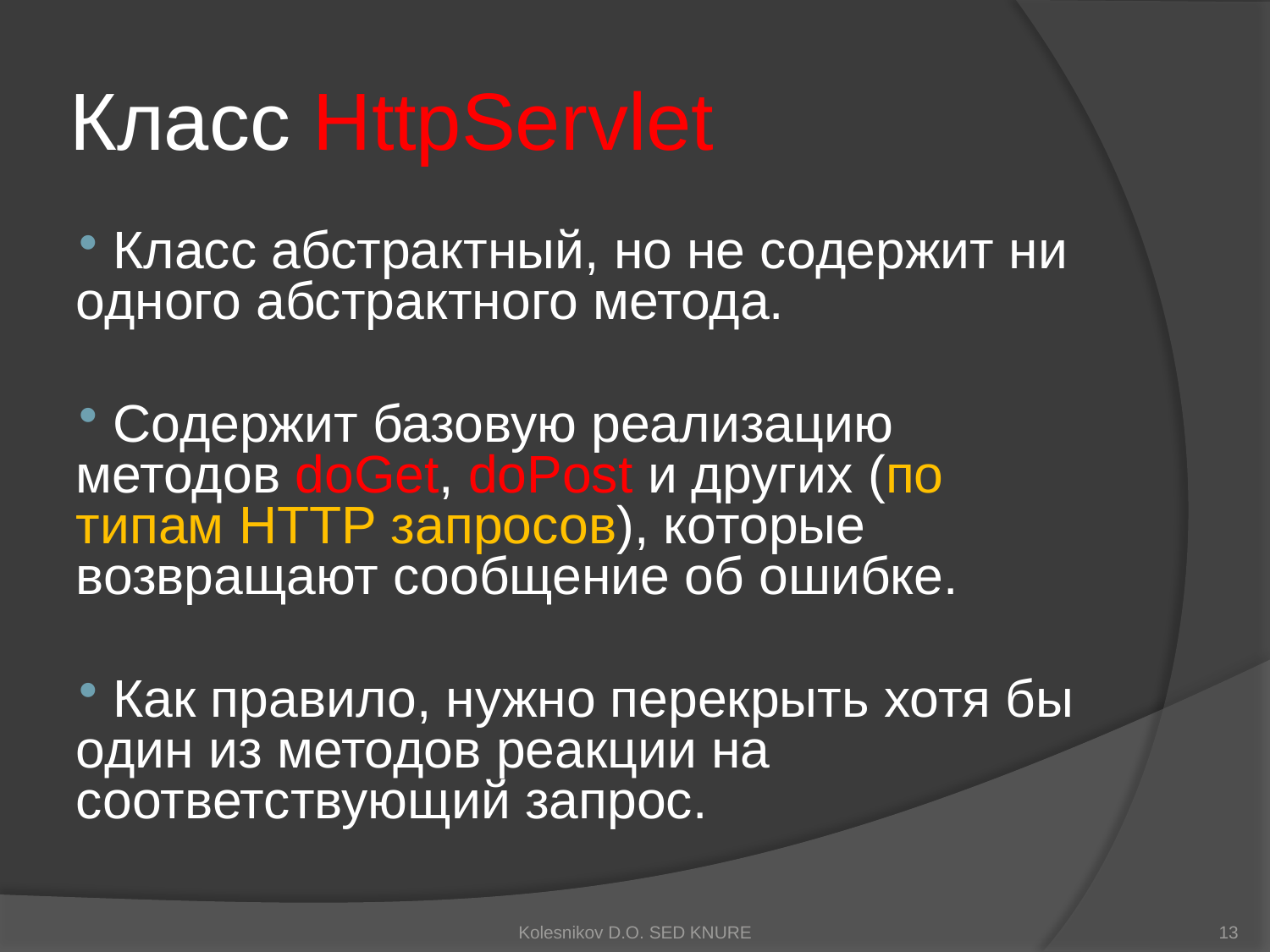

# Класс HttpServlet
 Класс абстрактный, но не содержит ни одного абстрактного метода.

 Содержит базовую реализацию методов doGet, doPost и других (по типам HTTP запросов), которые возвращают сообщение об ошибке.

 Как правило, нужно перекрыть хотя бы один из методов реакции на соответствующий запрос.
Kolesnikov D.O. SED KNURE
13